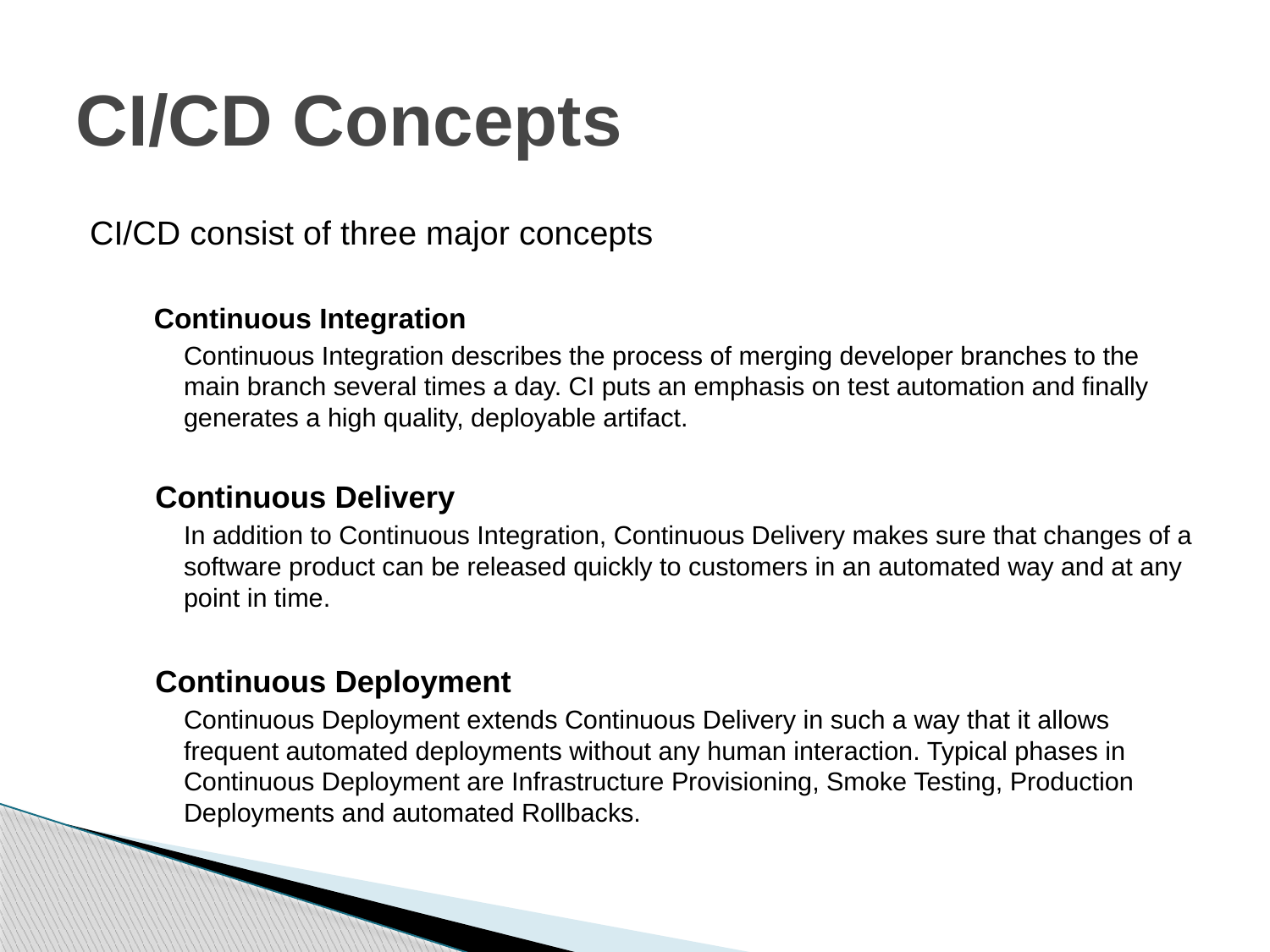

# CI/CD Concepts
CI/CD consist of three major concepts

	Continuous Integration
	Continuous Integration describes the process of merging developer branches to the main branch several times a day. CI puts an emphasis on test automation and finally generates a high quality, deployable artifact.

Continuous Delivery
	In addition to Continuous Integration, Continuous Delivery makes sure that changes of a software product can be released quickly to customers in an automated way and at any point in time.

Continuous Deployment
 	Continuous Deployment extends Continuous Delivery in such a way that it allows frequent automated deployments without any human interaction. Typical phases in Continuous Deployment are Infrastructure Provisioning, Smoke Testing, Production Deployments and automated Rollbacks.